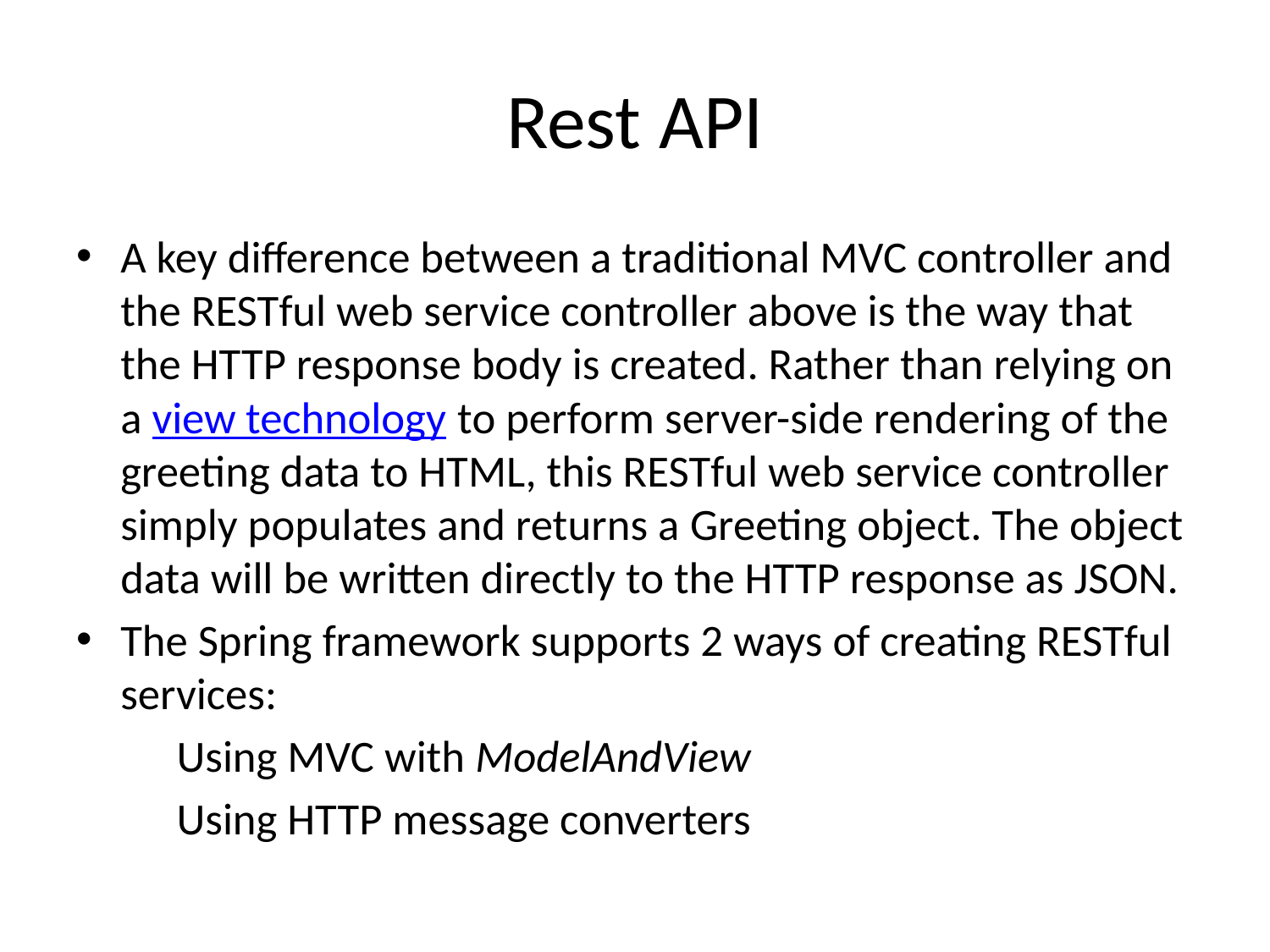

# Rest API
A key difference between a traditional MVC controller and the RESTful web service controller above is the way that the HTTP response body is created. Rather than relying on a view technology to perform server-side rendering of the greeting data to HTML, this RESTful web service controller simply populates and returns a Greeting object. The object data will be written directly to the HTTP response as JSON.
The Spring framework supports 2 ways of creating RESTful services:
		Using MVC with ModelAndView
		Using HTTP message converters